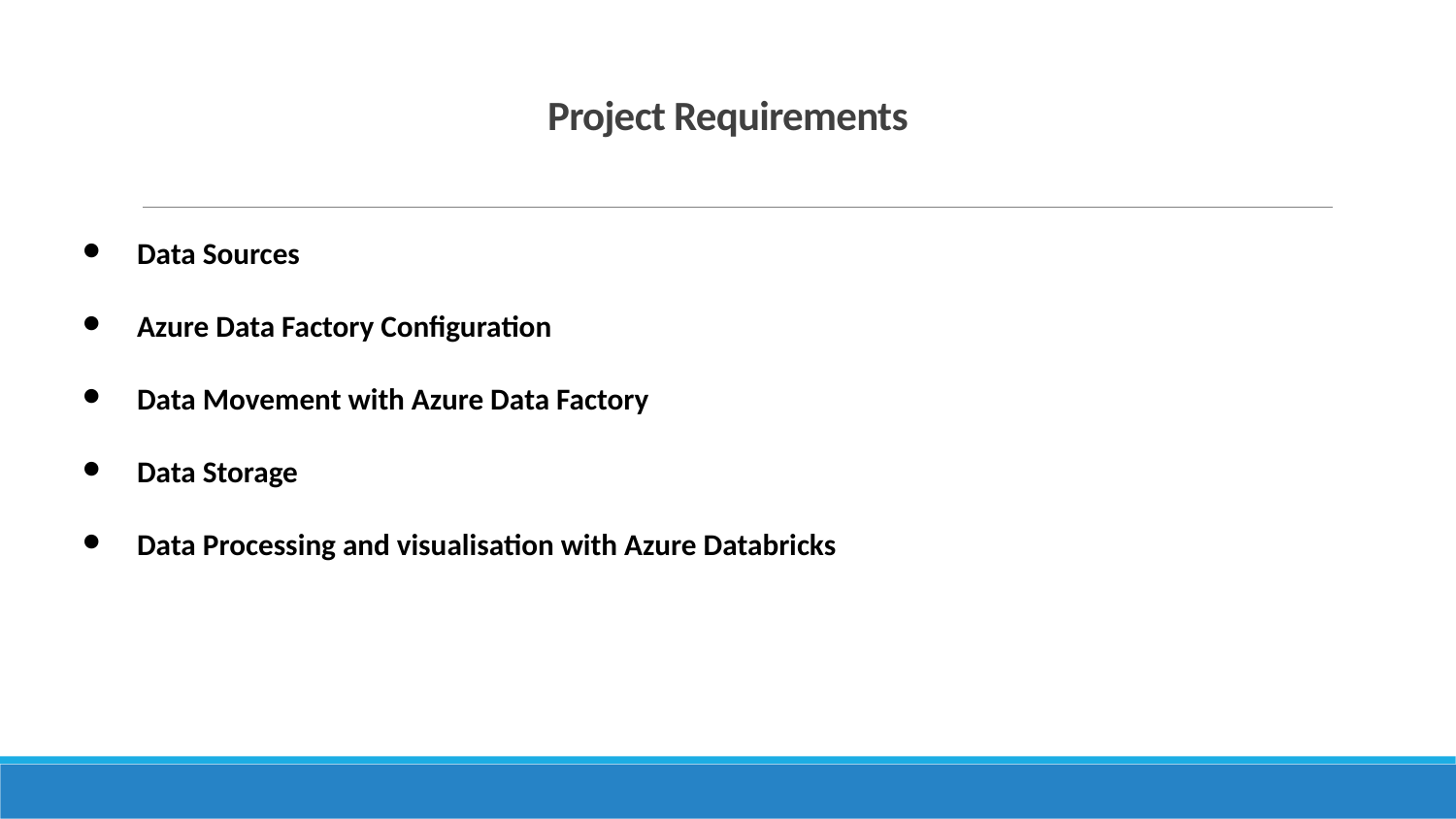

# Project Requirements

Data Sources
Azure Data Factory Configuration
Data Movement with Azure Data Factory
Data Storage
Data Processing and visualisation with Azure Databricks